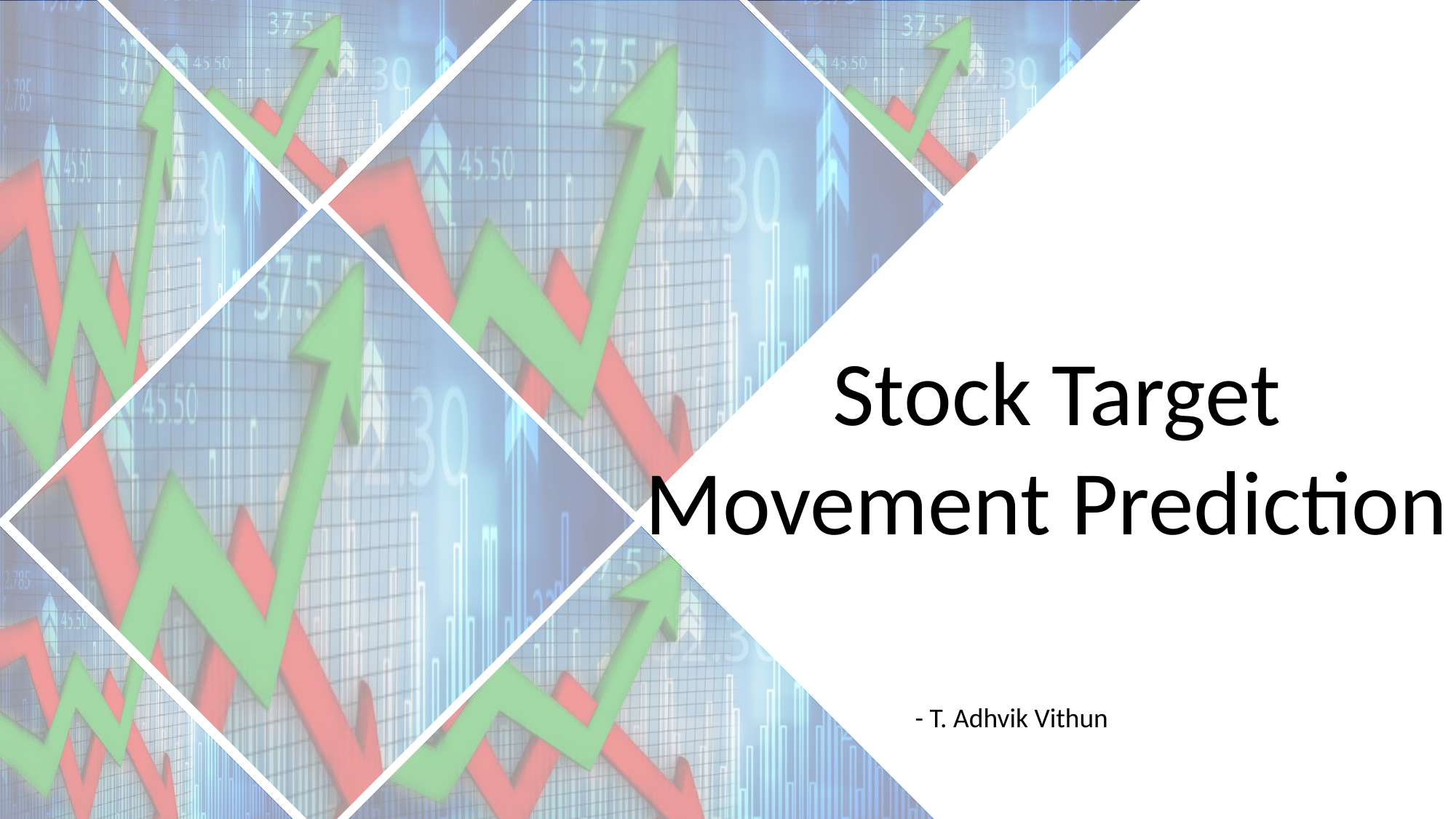

Stock Target Movement Prediction

- T. Adhvik Vithun